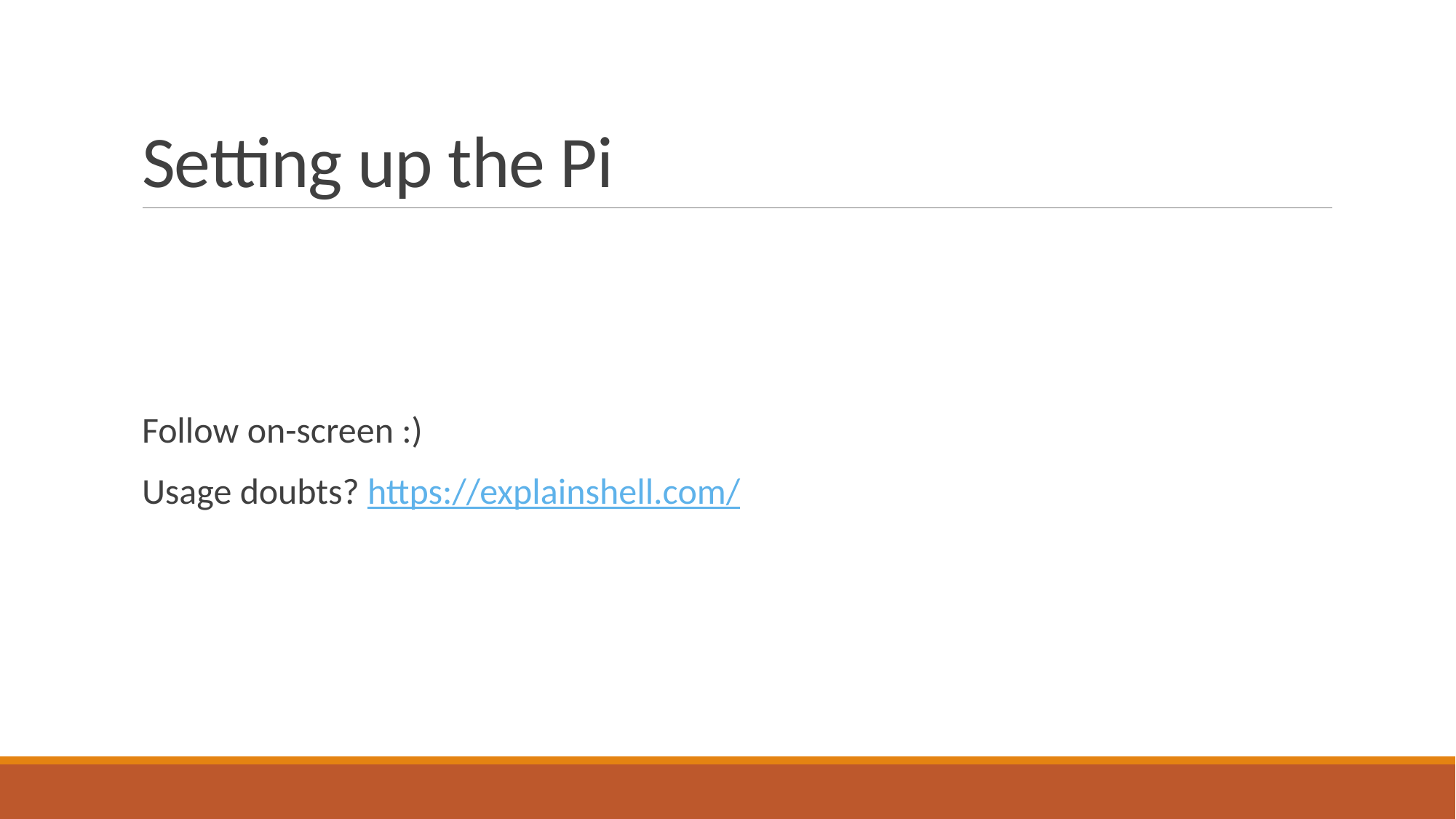

# Setting up the Pi

Follow on-screen :)
Usage doubts? https://explainshell.com/